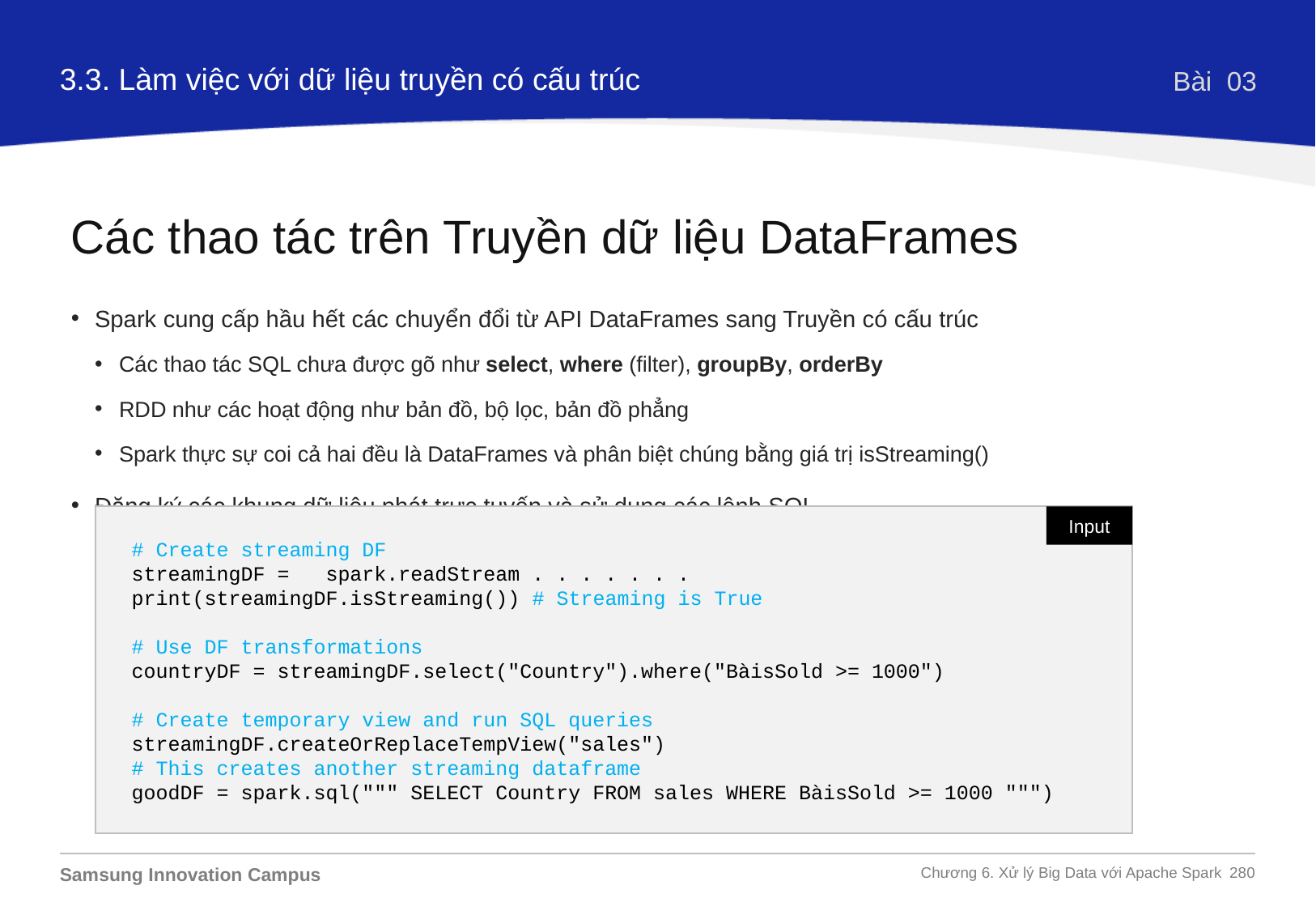

3.3. Làm việc với dữ liệu truyền có cấu trúc
Bài  03
Các thao tác trên Truyền dữ liệu DataFrames
Spark cung cấp hầu hết các chuyển đổi từ API DataFrames sang Truyền có cấu trúc
Các thao tác SQL chưa được gõ như select, where (filter), groupBy, orderBy
RDD như các hoạt động như bản đồ, bộ lọc, bản đồ phẳng
Spark thực sự coi cả hai đều là DataFrames và phân biệt chúng bằng giá trị isStreaming()
Đăng ký các khung dữ liệu phát trực tuyến và sử dụng các lệnh SQL
# Create streaming DF
streamingDF =   spark.readStream . . . . . . .
print(streamingDF.isStreaming()) # Streaming is True

# Use DF transformations
countryDF = streamingDF.select("Country").where("BàisSold >= 1000")

# Create temporary view and run SQL queries
streamingDF.createOrReplaceTempView("sales")
# This creates another streaming dataframe
goodDF = spark.sql(""" SELECT Country FROM sales WHERE BàisSold >= 1000 """)
Input